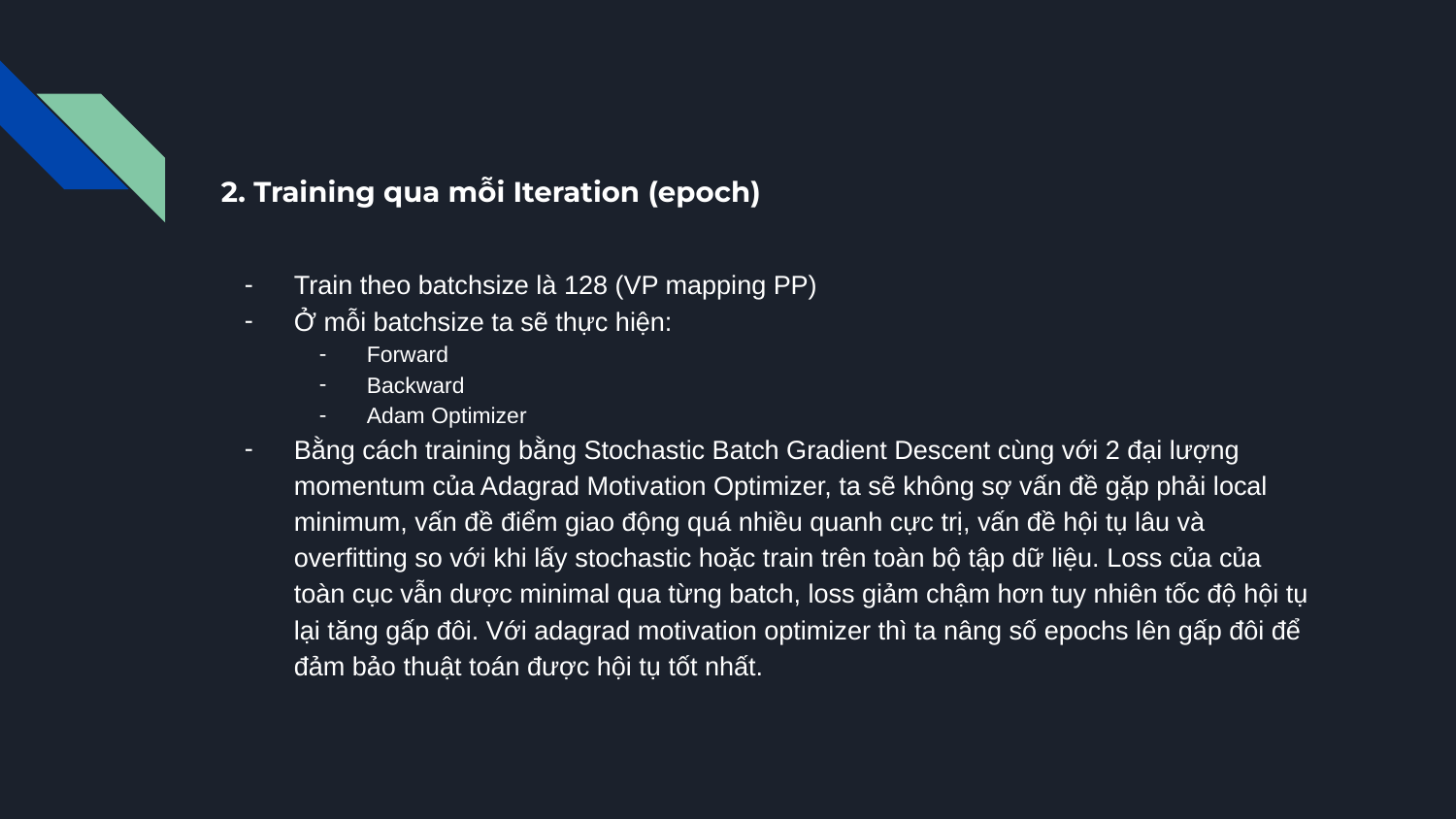

# 2. Training qua mỗi Iteration (epoch)
Train theo batchsize là 128 (VP mapping PP)
Ở mỗi batchsize ta sẽ thực hiện:
Forward
Backward
Adam Optimizer
Bằng cách training bằng Stochastic Batch Gradient Descent cùng với 2 đại lượng momentum của Adagrad Motivation Optimizer, ta sẽ không sợ vấn đề gặp phải local minimum, vấn đề điểm giao động quá nhiều quanh cực trị, vấn đề hội tụ lâu và overfitting so với khi lấy stochastic hoặc train trên toàn bộ tập dữ liệu. Loss của của toàn cục vẫn dược minimal qua từng batch, loss giảm chậm hơn tuy nhiên tốc độ hội tụ lại tăng gấp đôi. Với adagrad motivation optimizer thì ta nâng số epochs lên gấp đôi để đảm bảo thuật toán được hội tụ tốt nhất.